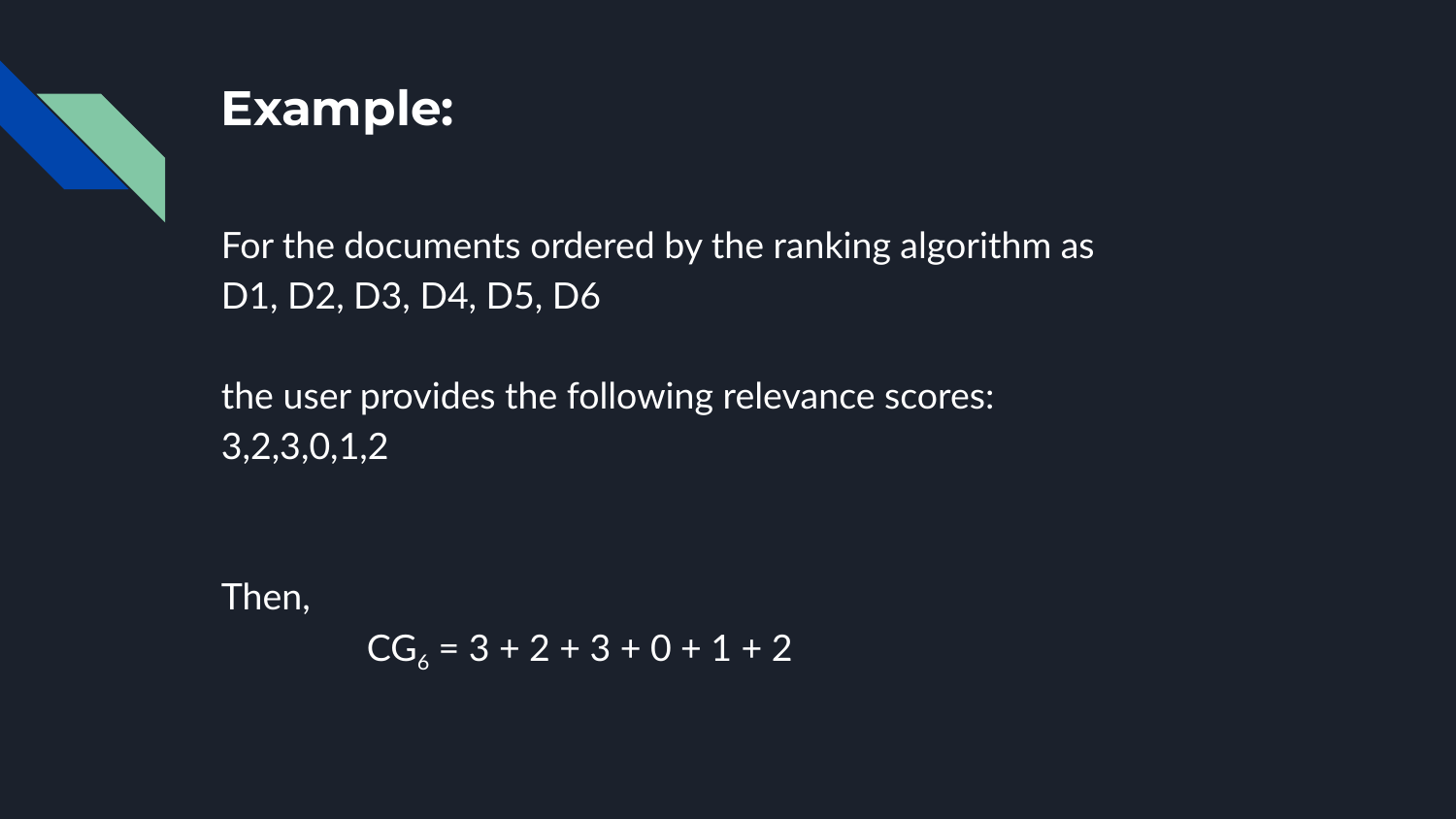

# Example:
For the documents ordered by the ranking algorithm as
D1, D2, D3, D4, D5, D6

the user provides the following relevance scores:
3,2,3,0,1,2

Then,
CG6 = 3 + 2 + 3 + 0 + 1 + 2